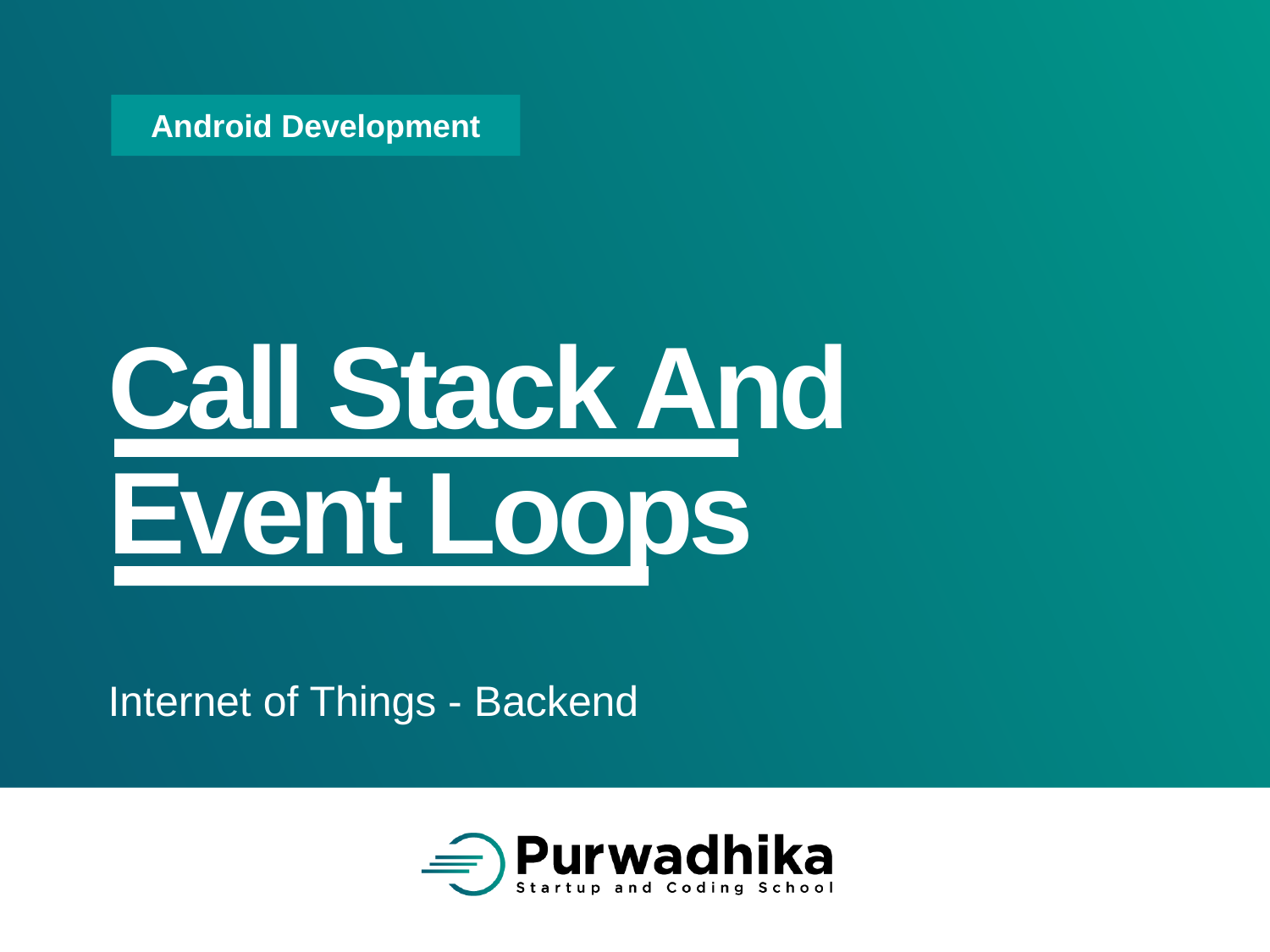

# Call Stack And Event Loops

Internet of Things - Backend